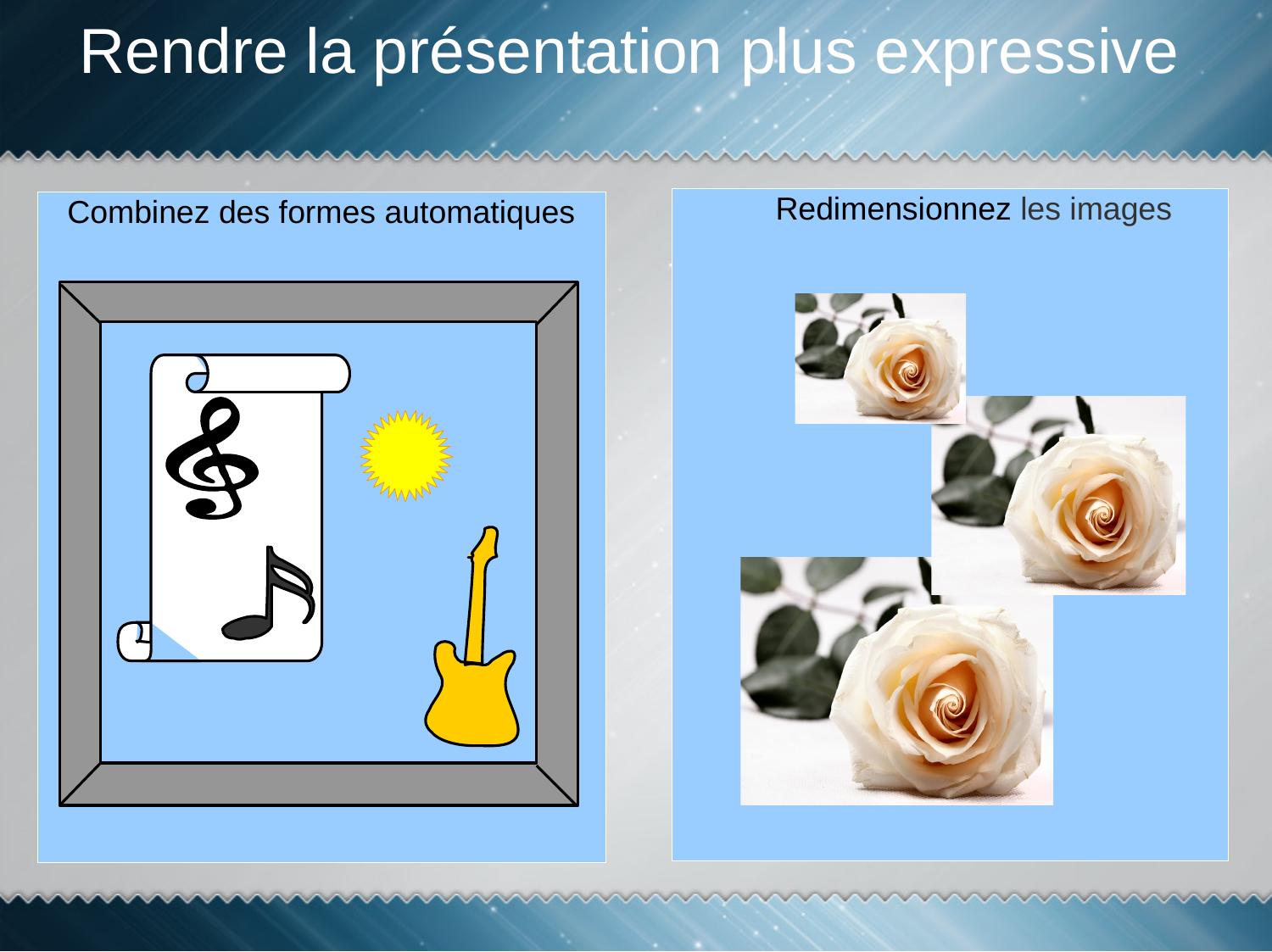

# Rendre la présentation plus expressive
Redimensionnez les images
Combinez des formes automatiques